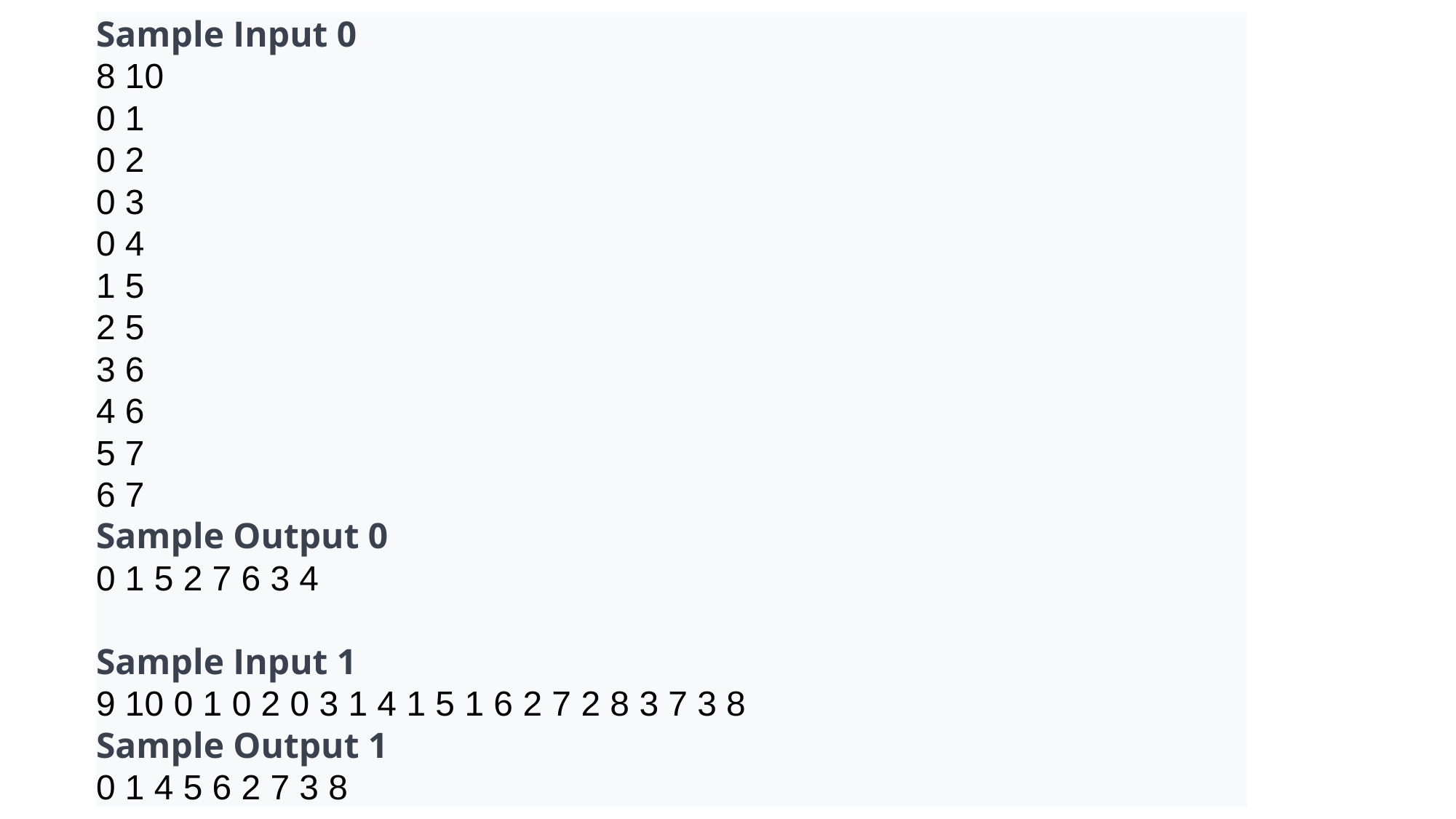

Sample Input 0
8 10
0 1
0 2
0 3
0 4
1 5
2 5
3 6
4 6
5 7
6 7
Sample Output 0
0 1 5 2 7 6 3 4

Sample Input 1
9 10 0 1 0 2 0 3 1 4 1 5 1 6 2 7 2 8 3 7 3 8
Sample Output 1
0 1 4 5 6 2 7 3 8